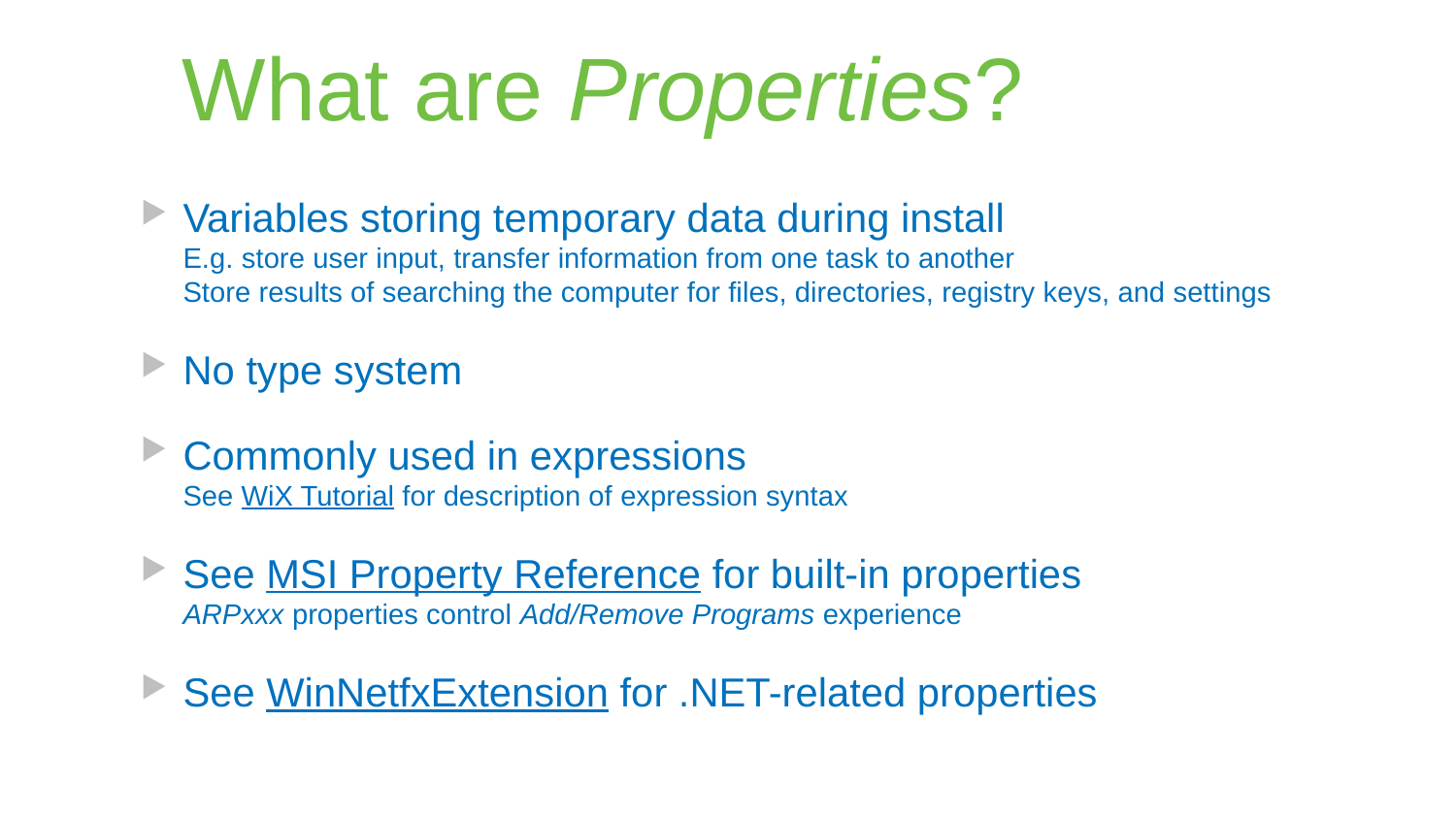

# What are Properties?
Variables storing temporary data during install
E.g. store user input, transfer information from one task to another
Store results of searching the computer for files, directories, registry keys, and settings
No type system
Commonly used in expressions
See WiX Tutorial for description of expression syntax
See MSI Property Reference for built-in properties
ARPxxx properties control Add/Remove Programs experience
See WinNetfxExtension for .NET-related properties